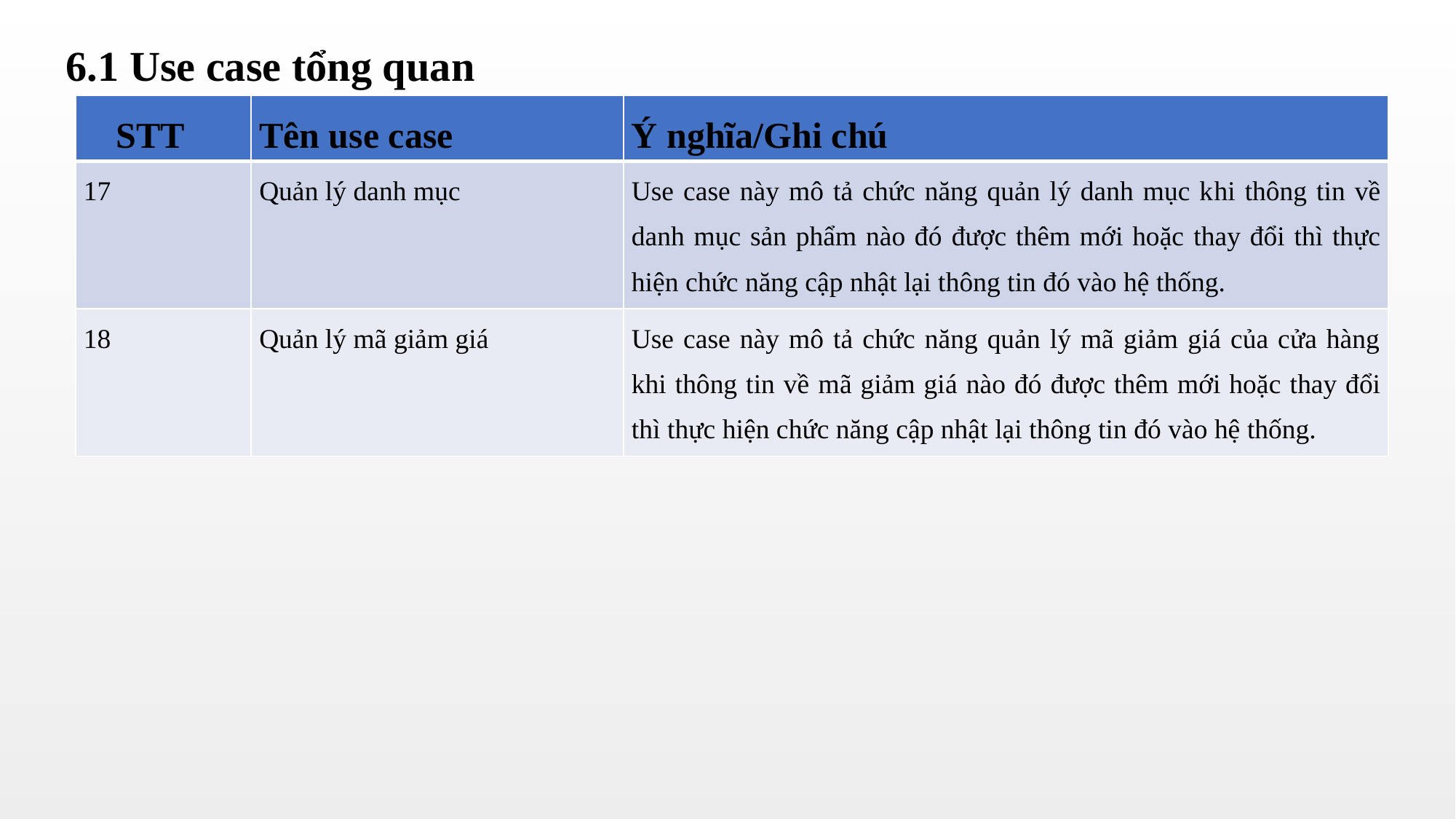

6.1 Use case tổng quan
| STT | Tên use case | Ý nghĩa/Ghi chú |
| --- | --- | --- |
| 17 | Quản lý danh mục | Use case này mô tả chức năng quản lý danh mục khi thông tin về danh mục sản phẩm nào đó được thêm mới hoặc thay đổi thì thực hiện chức năng cập nhật lại thông tin đó vào hệ thống. |
| 18 | Quản lý mã giảm giá | Use case này mô tả chức năng quản lý mã giảm giá của cửa hàng khi thông tin về mã giảm giá nào đó được thêm mới hoặc thay đổi thì thực hiện chức năng cập nhật lại thông tin đó vào hệ thống. |